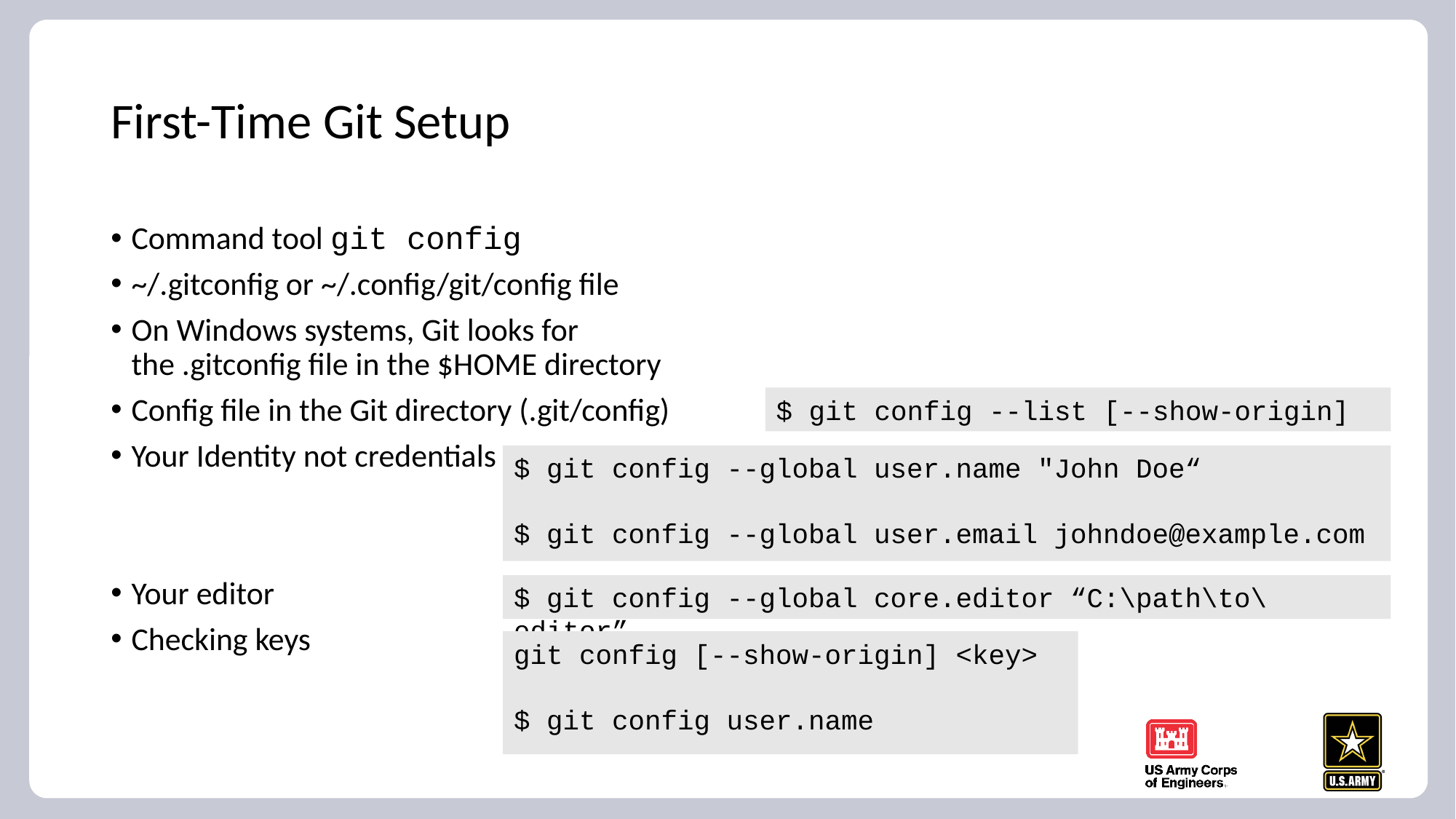

# First-Time Git Setup
Command tool git config
~/.gitconfig or ~/.config/git/config file
On Windows systems, Git looks for the .gitconfig file in the $HOME directory
Config file in the Git directory (.git/config)
Your Identity not credentials

Your editor
Checking keys
$ git config --list [--show-origin]
$ git config --global user.name "John Doe“

$ git config --global user.email johndoe@example.com
$ git config --global core.editor “C:\path\to\editor”
git config [--show-origin] <key>

$ git config user.name